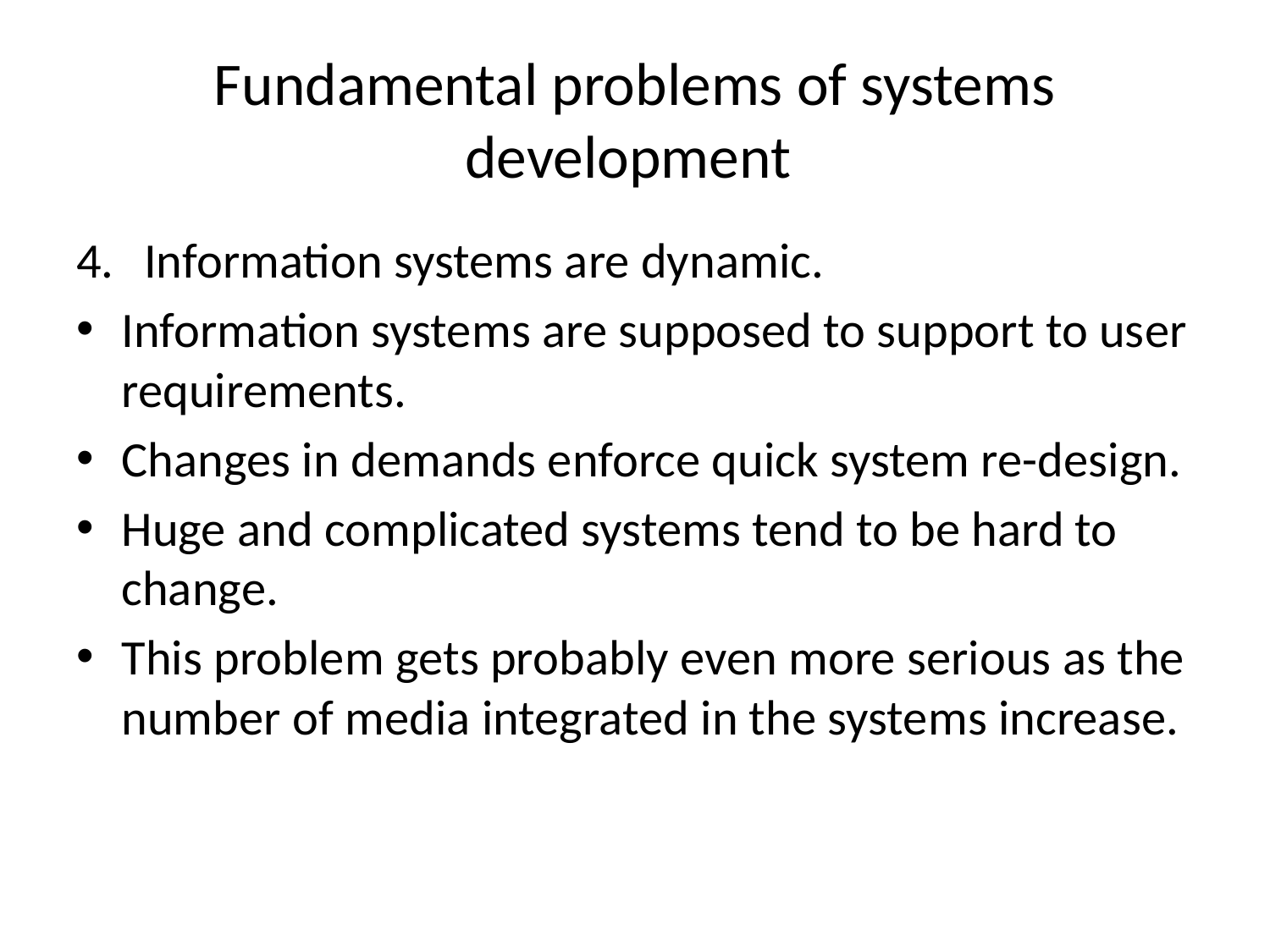

# Fundamental problems of systems development
Information systems are dynamic.
Information systems are supposed to support to user requirements.
Changes in demands enforce quick system re-design.
Huge and complicated systems tend to be hard to change.
This problem gets probably even more serious as the number of media integrated in the systems increase.